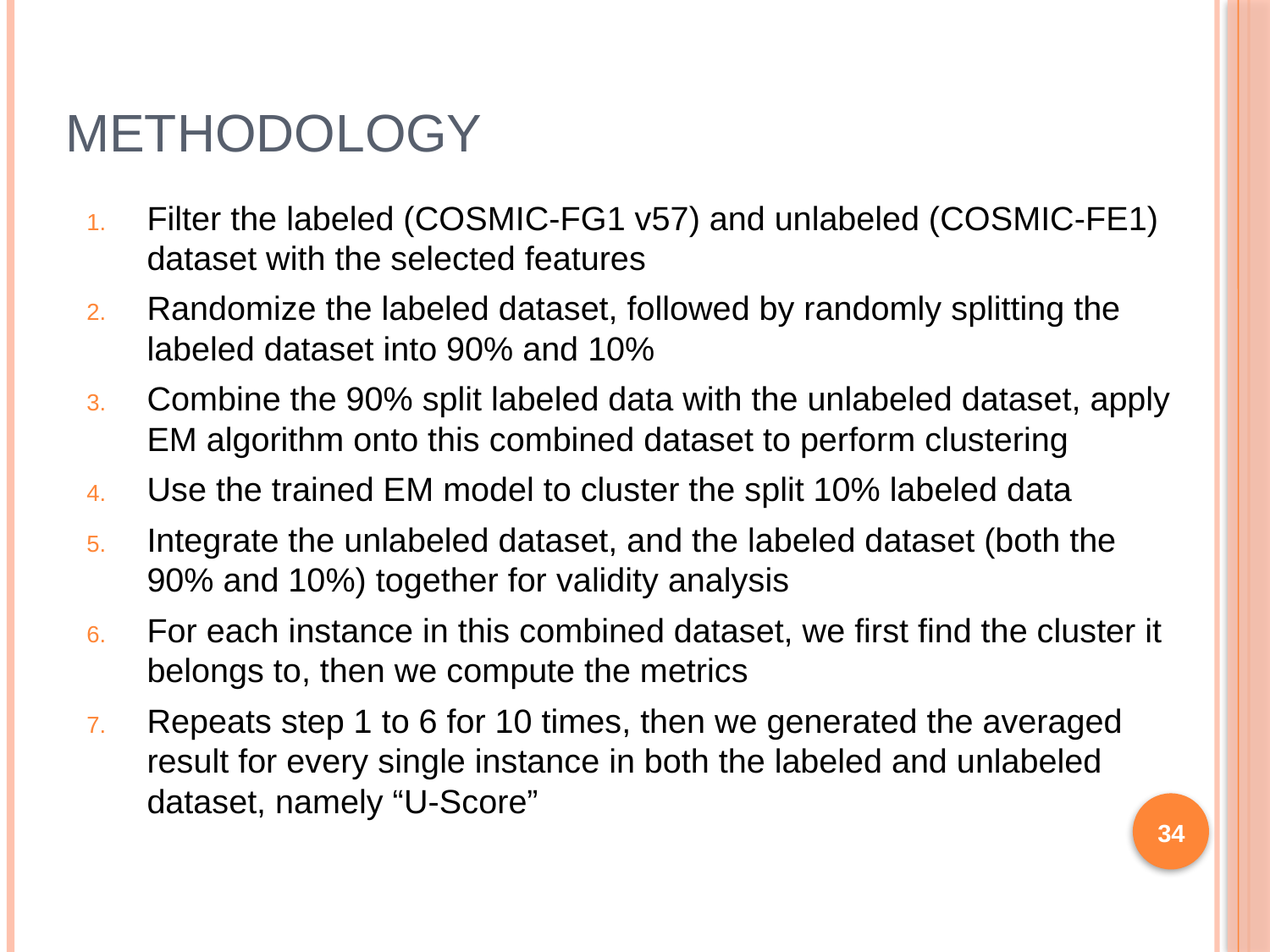

# Methodology
Filter the labeled (COSMIC-FG1 v57) and unlabeled (COSMIC-FE1) dataset with the selected features
Randomize the labeled dataset, followed by randomly splitting the labeled dataset into 90% and 10%
Combine the 90% split labeled data with the unlabeled dataset, apply EM algorithm onto this combined dataset to perform clustering
Use the trained EM model to cluster the split 10% labeled data
Integrate the unlabeled dataset, and the labeled dataset (both the 90% and 10%) together for validity analysis
For each instance in this combined dataset, we first find the cluster it belongs to, then we compute the metrics
Repeats step 1 to 6 for 10 times, then we generated the averaged result for every single instance in both the labeled and unlabeled dataset, namely “U-Score”
34